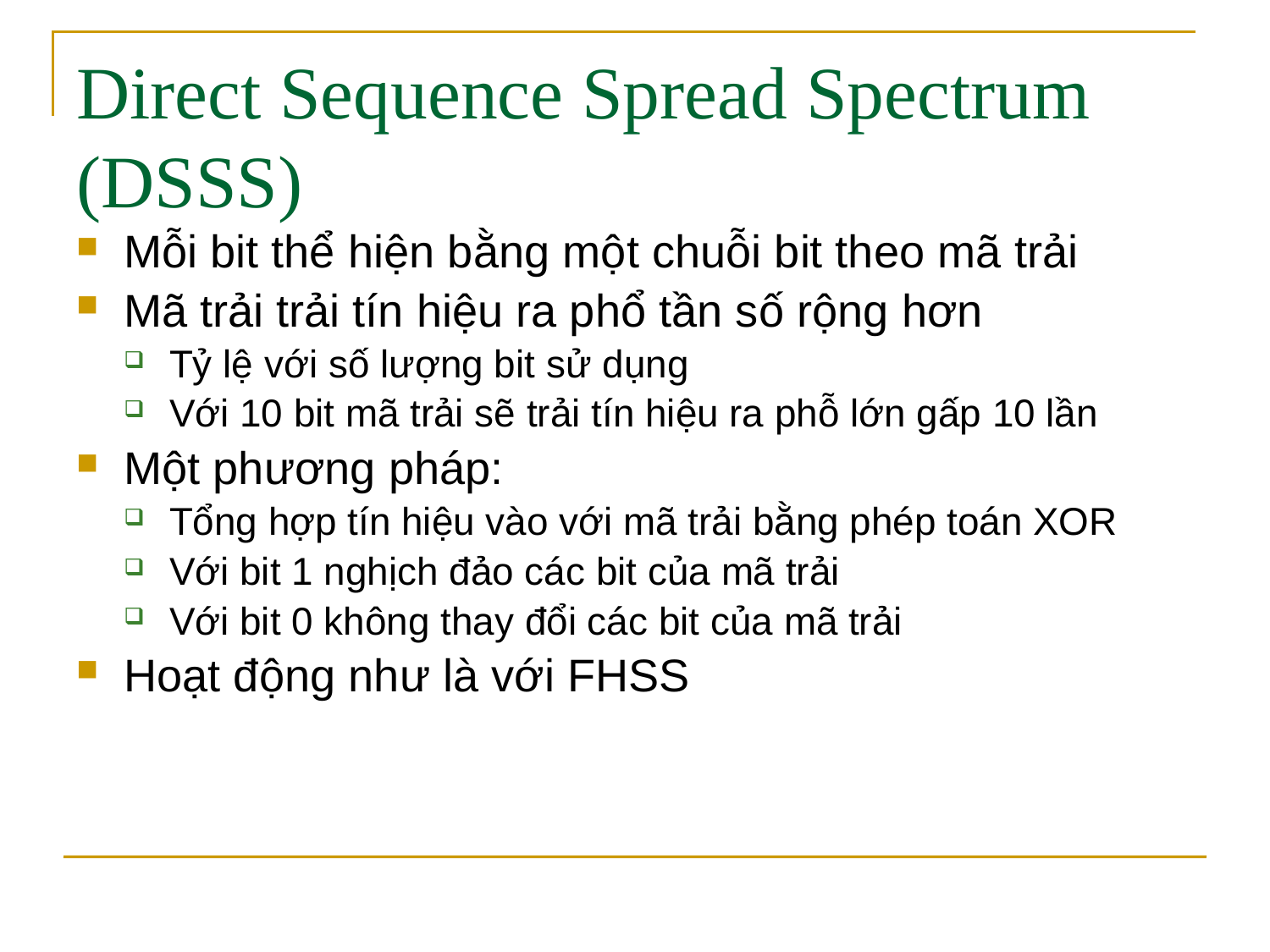

# Direct Sequence Spread Spectrum (DSSS)
Mỗi bit thể hiện bằng một chuỗi bit theo mã trải
Mã trải trải tín hiệu ra phổ tần số rộng hơn
Tỷ lệ với số lượng bit sử dụng
Với 10 bit mã trải sẽ trải tín hiệu ra phỗ lớn gấp 10 lần
Một phương pháp:
Tổng hợp tín hiệu vào với mã trải bằng phép toán XOR
Với bit 1 nghịch đảo các bit của mã trải
Với bit 0 không thay đổi các bit của mã trải
Hoạt động như là với FHSS